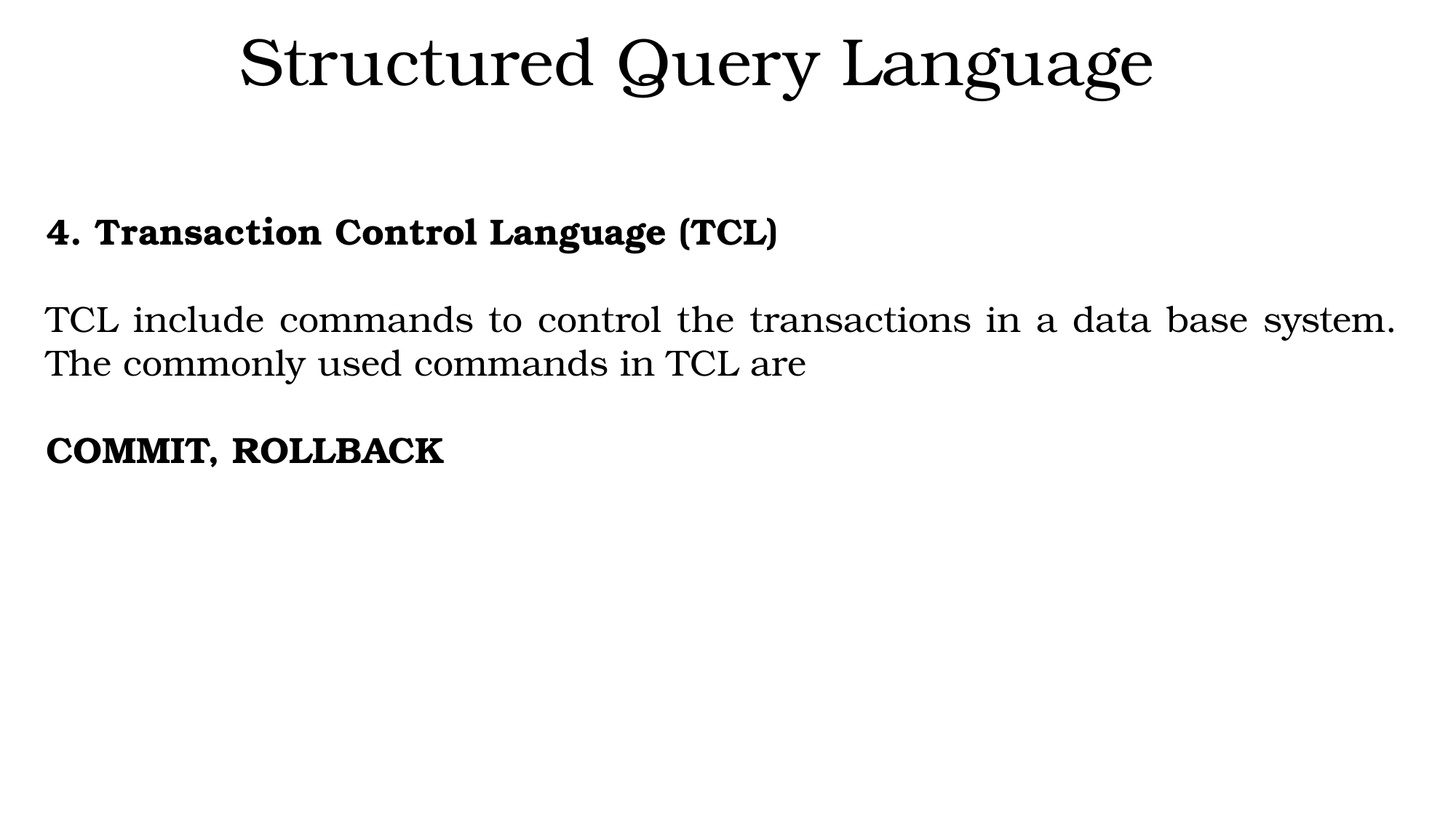

Structured Query Language
4. Transaction Control Language (TCL)

TCL include commands to control the transactions in a data base system. The commonly used commands in TCL are

COMMIT, ROLLBACK